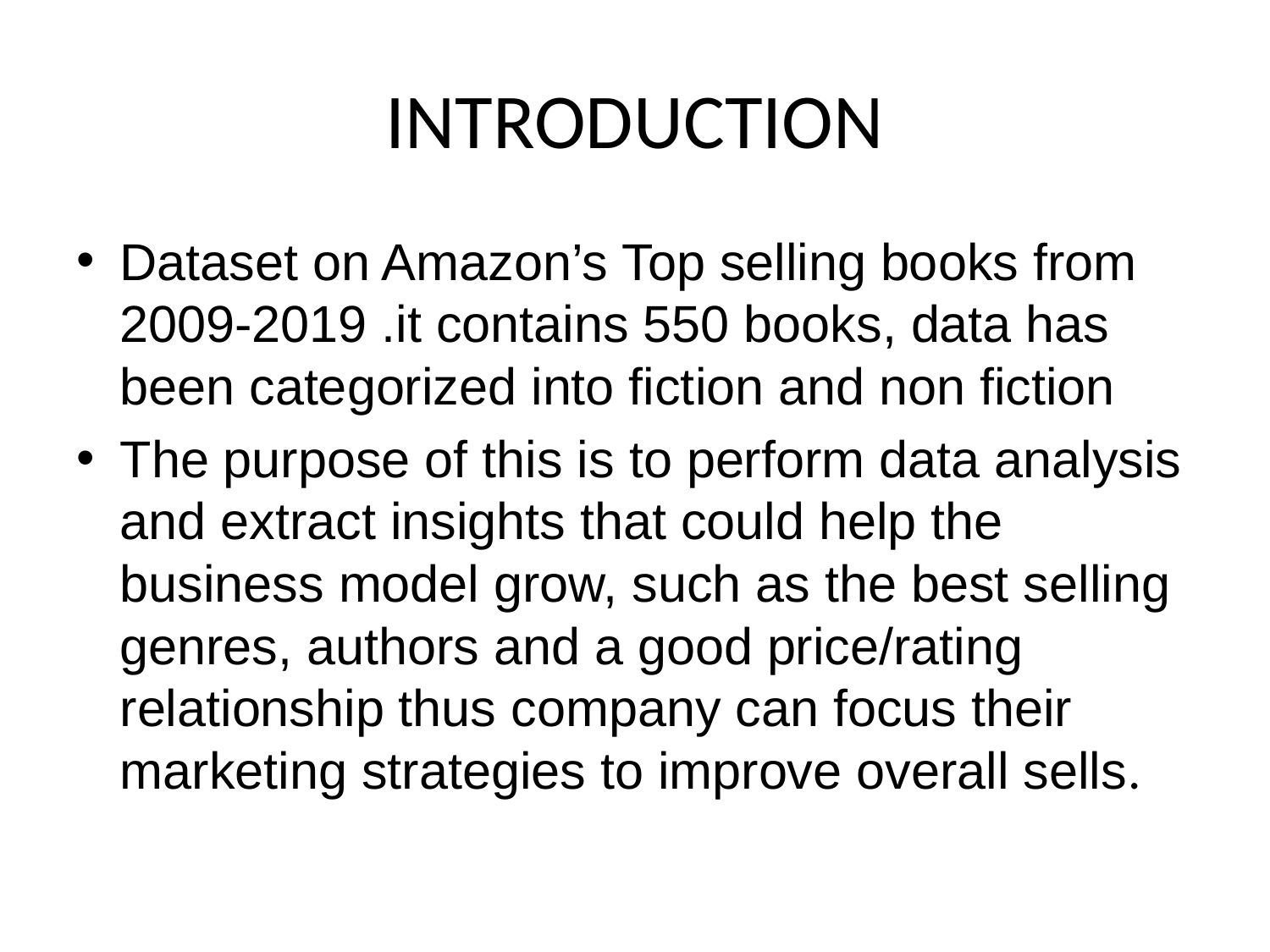

# INTRODUCTION
Dataset on Amazon’s Top selling books from 2009-2019 .it contains 550 books, data has been categorized into fiction and non fiction
The purpose of this is to perform data analysis and extract insights that could help the business model grow, such as the best selling genres, authors and a good price/rating relationship thus company can focus their marketing strategies to improve overall sells.